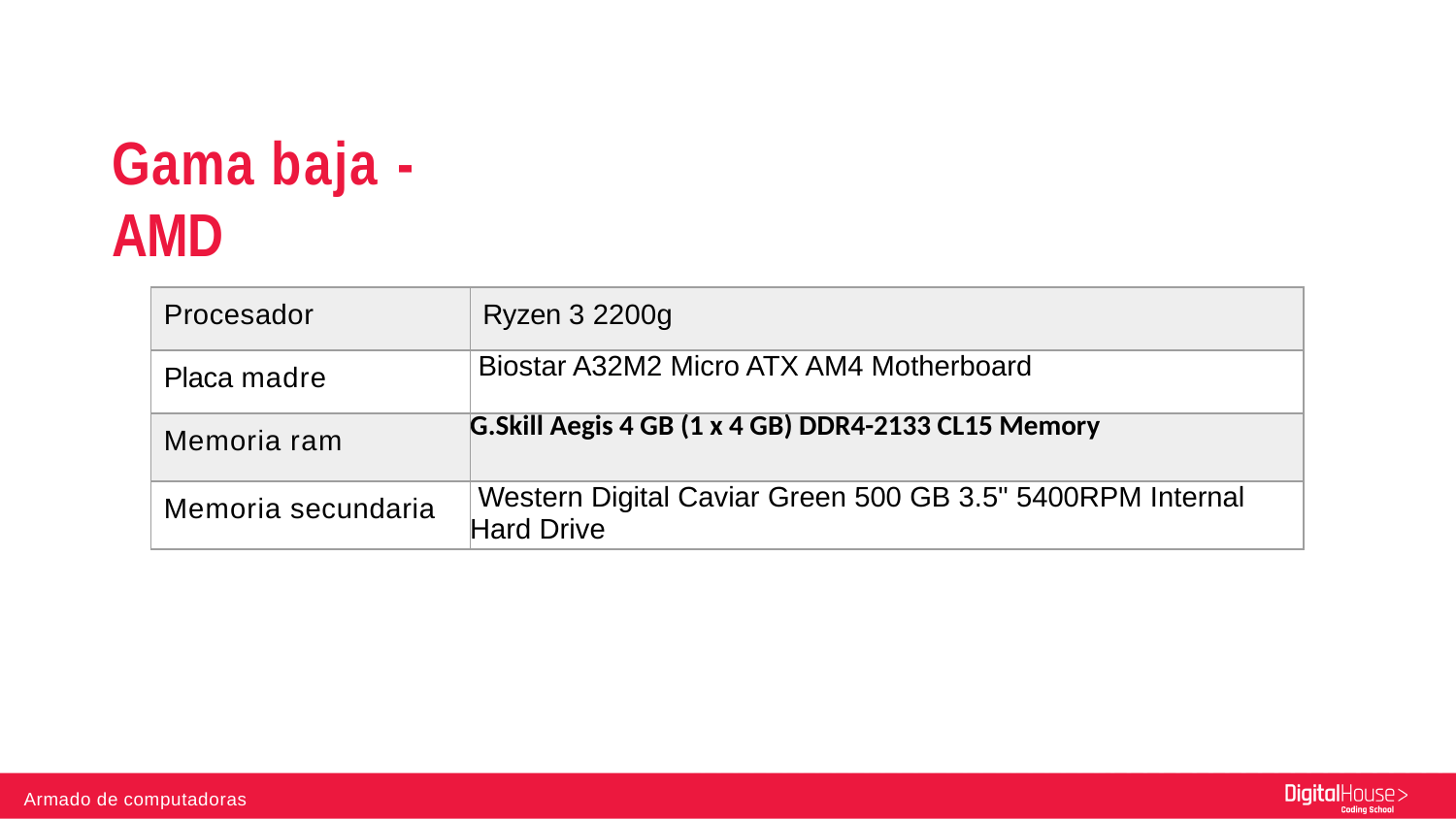

# Gama baja - AMD
| Procesador | Ryzen 3 2200g |
| --- | --- |
| Placa madre | Biostar A32M2 Micro ATX AM4 Motherboard |
| Memoria ram | G.Skill Aegis 4 GB (1 x 4 GB) DDR4-2133 CL15 Memory |
| Memoria secundaria | Western Digital Caviar Green 500 GB 3.5" 5400RPM Internal Hard Drive |
Armado de computadoras